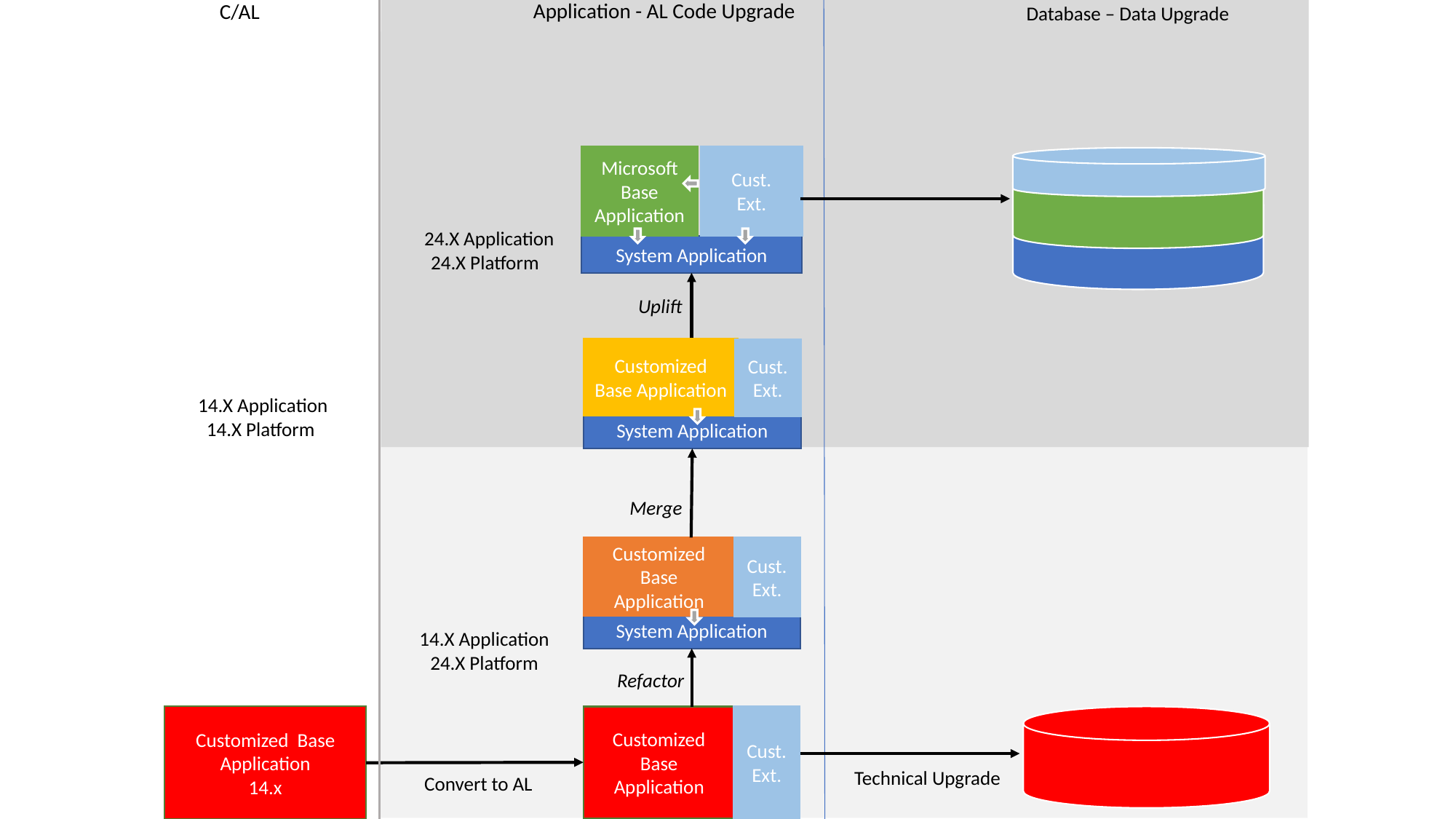

Application - AL Code Upgrade
C/AL
Database – Data Upgrade

Microsoft Base Application
Cust.
Ext.

24.X Application
24.X Platform

System Application
Uplift
Customized Base Application
Cust.
Ext.
14.X Application
14.X Platform

System Application
Merge
Customized Base Application
Cust.
Ext.

System Application
14.X Application
24.X Platform

Refactor
Cust.
Ext.
Customized  Base Application
14.x
Customized Base Application

Technical Upgrade
Convert to AL